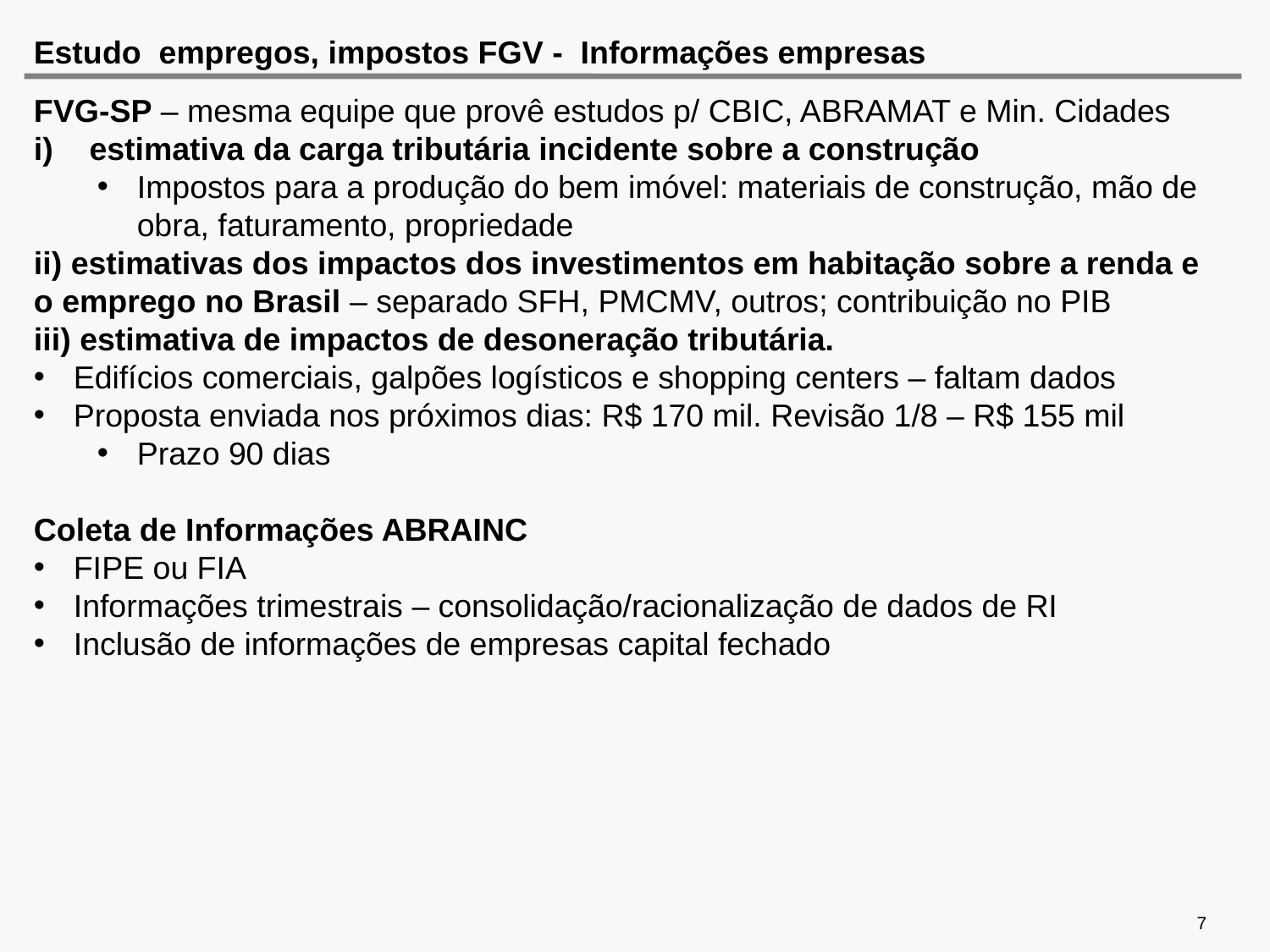

# Estudo  empregos, impostos FGV -  Informações empresas

FVG-SP – mesma equipe que provê estudos p/ CBIC, ABRAMAT e Min. Cidades
estimativa da carga tributária incidente sobre a construção
Impostos para a produção do bem imóvel: materiais de construção, mão de obra, faturamento, propriedade
ii) estimativas dos impactos dos investimentos em habitação sobre a renda e o emprego no Brasil – separado SFH, PMCMV, outros; contribuição no PIB
iii) estimativa de impactos de desoneração tributária.
Edifícios comerciais, galpões logísticos e shopping centers – faltam dados
Proposta enviada nos próximos dias: R$ 170 mil. Revisão 1/8 – R$ 155 mil
Prazo 90 dias

Coleta de Informações ABRAINC
FIPE ou FIA
Informações trimestrais – consolidação/racionalização de dados de RI
Inclusão de informações de empresas capital fechado

7